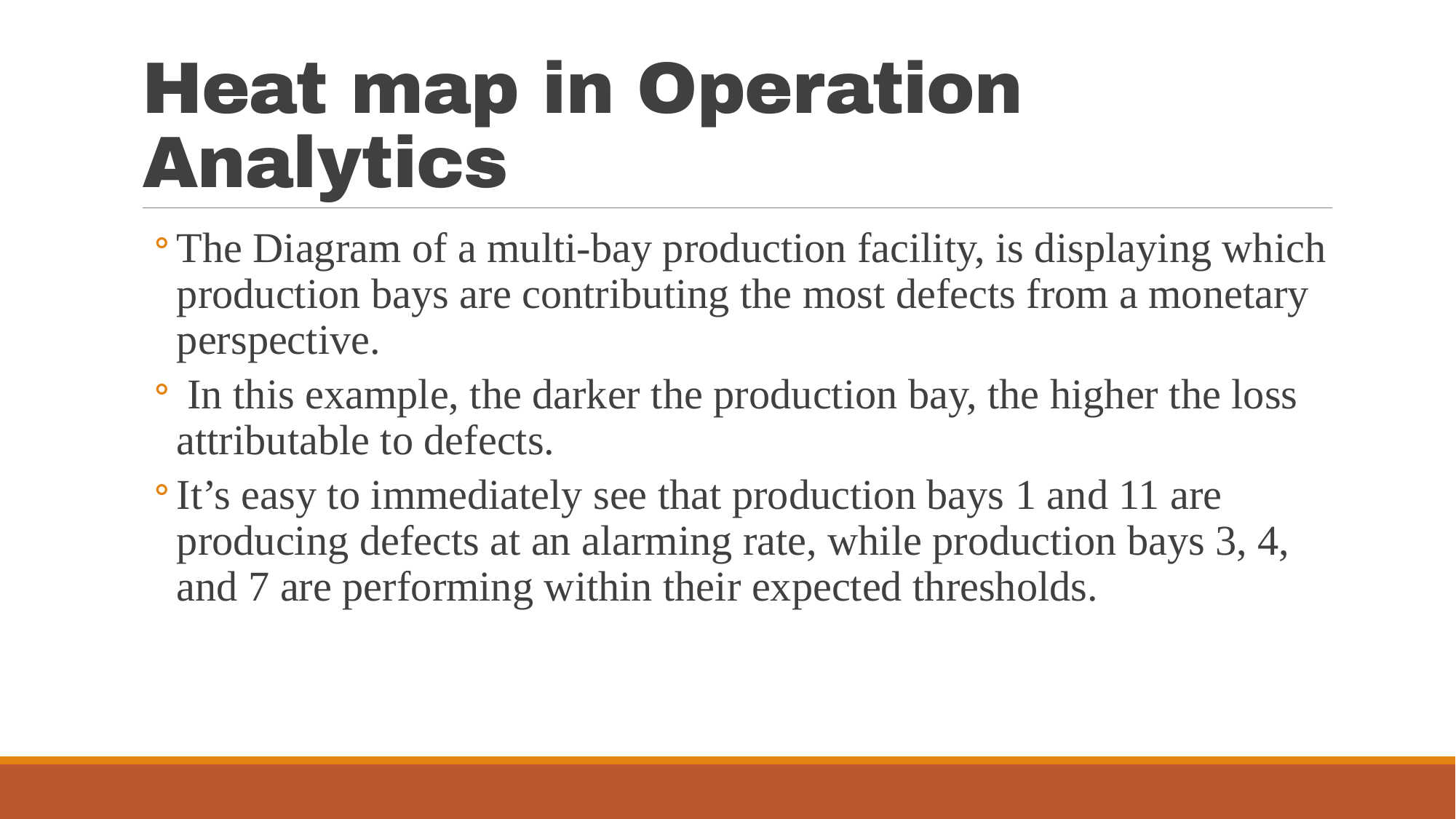

# Heat map in Operation Analytics
The Diagram of a multi-bay production facility, is displaying which production bays are contributing the most defects from a monetary perspective.
 In this example, the darker the production bay, the higher the loss attributable to defects.
It’s easy to immediately see that production bays 1 and 11 are producing defects at an alarming rate, while production bays 3, 4, and 7 are performing within their expected thresholds.
13